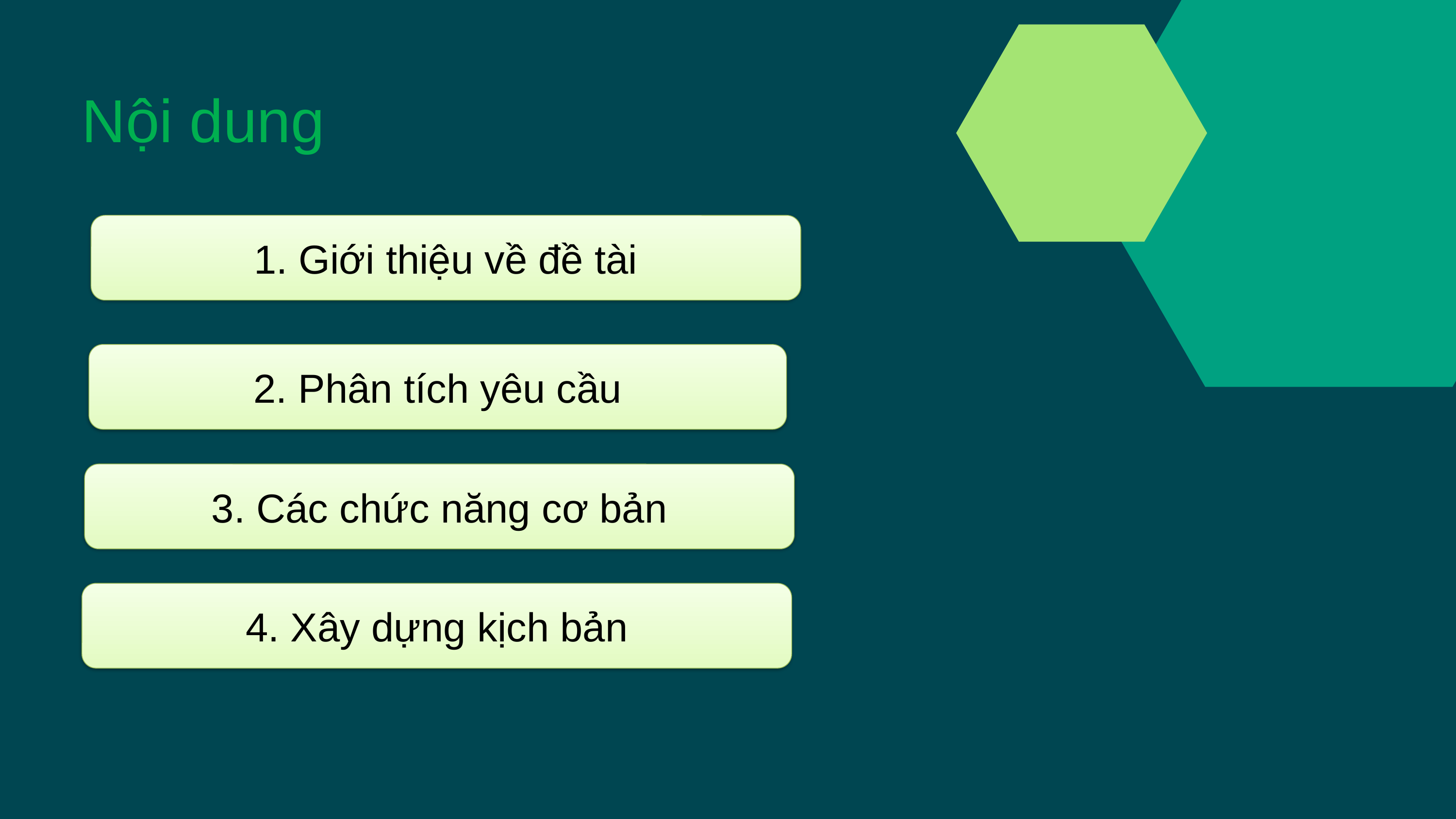

Nội dung
1. Giới thiệu về đề tài
2. Phân tích yêu cầu
3. Các chức năng cơ bản
4. Xây dựng kịch bản